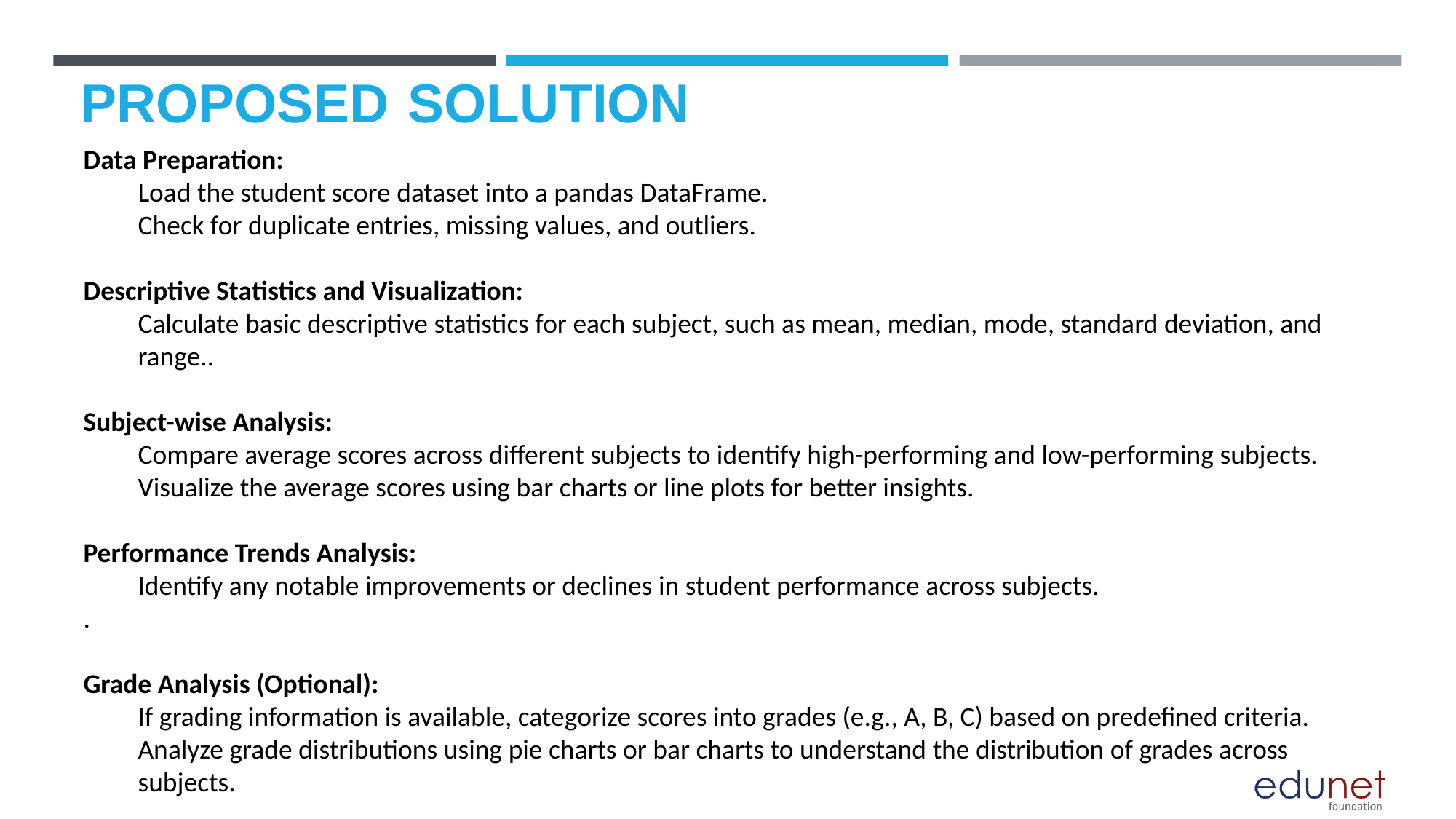

# PROPOSED SOLUTION
Data Preparation:
Load the student score dataset into a pandas DataFrame.
Check for duplicate entries, missing values, and outliers.

Descriptive Statistics and Visualization:
Calculate basic descriptive statistics for each subject, such as mean, median, mode, standard deviation, and range..

Subject-wise Analysis:
Compare average scores across different subjects to identify high-performing and low-performing subjects.
Visualize the average scores using bar charts or line plots for better insights.

Performance Trends Analysis:
Identify any notable improvements or declines in student performance across subjects.
.

Grade Analysis (Optional):
If grading information is available, categorize scores into grades (e.g., A, B, C) based on predefined criteria.
Analyze grade distributions using pie charts or bar charts to understand the distribution of grades across subjects.
.